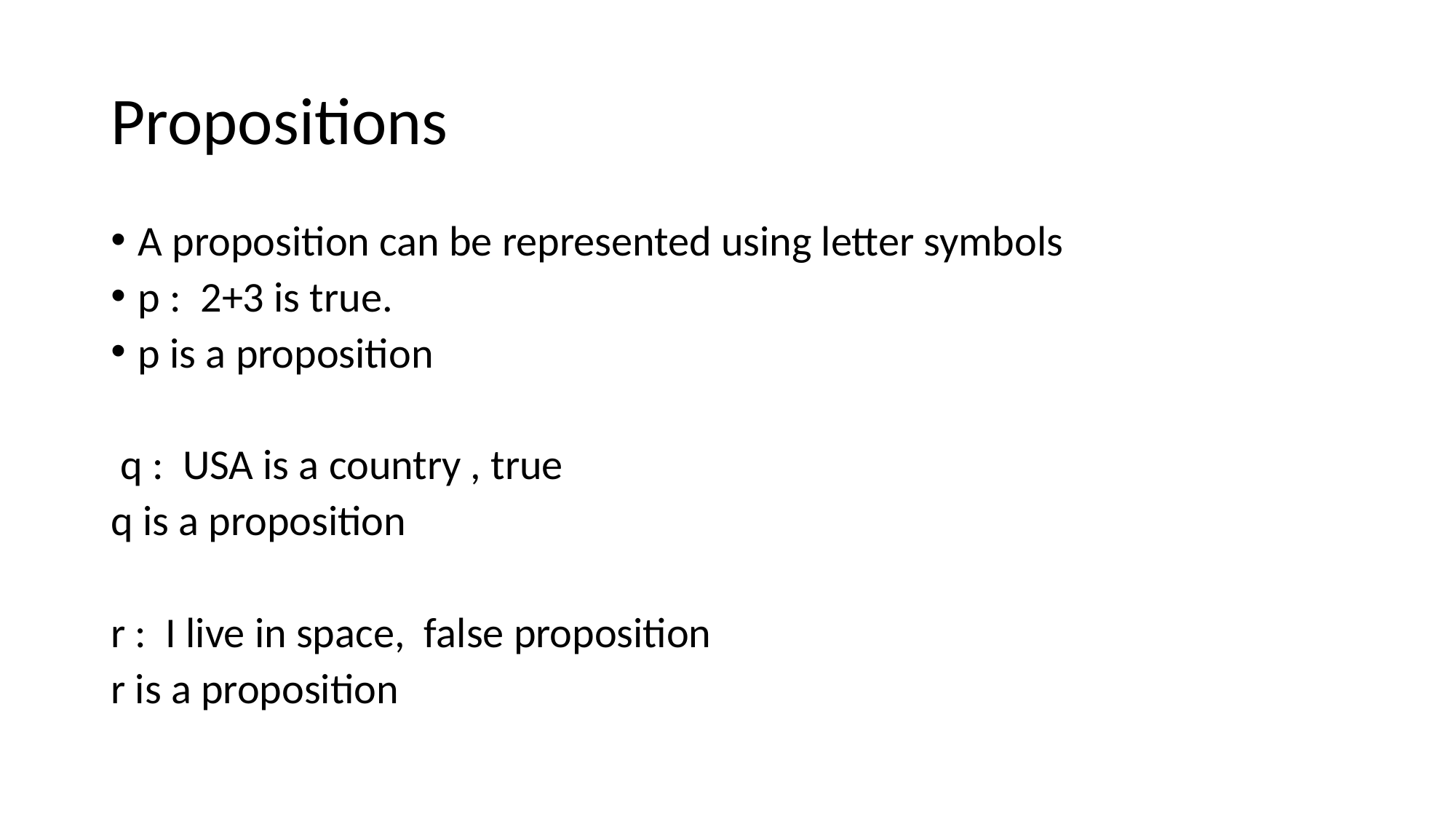

# Propositions
A proposition can be represented using letter symbols
p :  2+3 is true.
p is a proposition

 q :  USA is a country , true
q is a proposition

r :  I live in space,  false proposition
r is a proposition